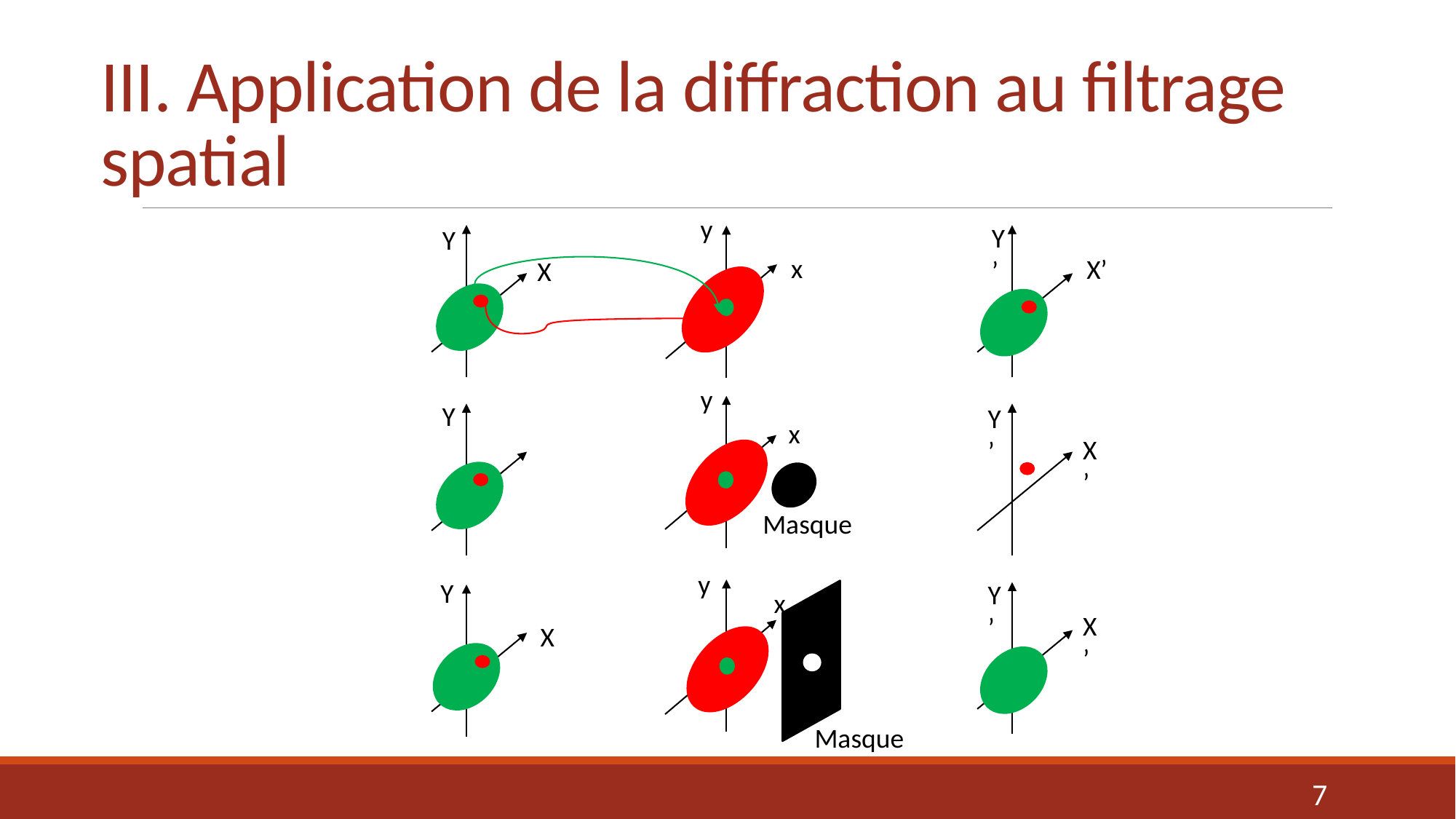

III. Application de la diffraction au filtrage spatial
y
Y’
Y
x
X’
X

y
Y
Y’
x
X’

Masque
y
Y
Y’
x
X’
X

Masque
7